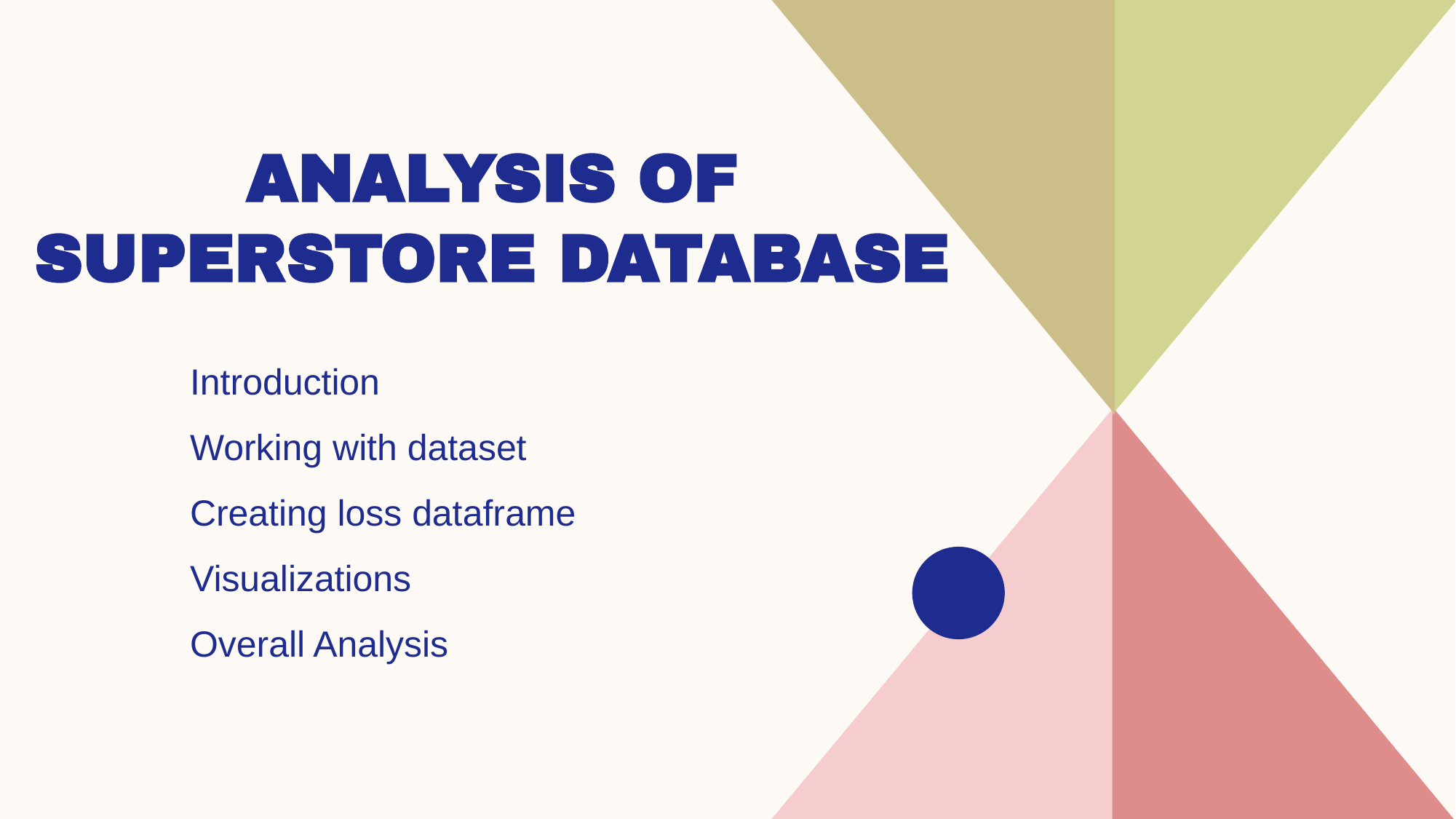

# Analysis of superstore database
Introduction​
Working with dataset
Creating loss dataframe
Visualizations
Overall Analysis